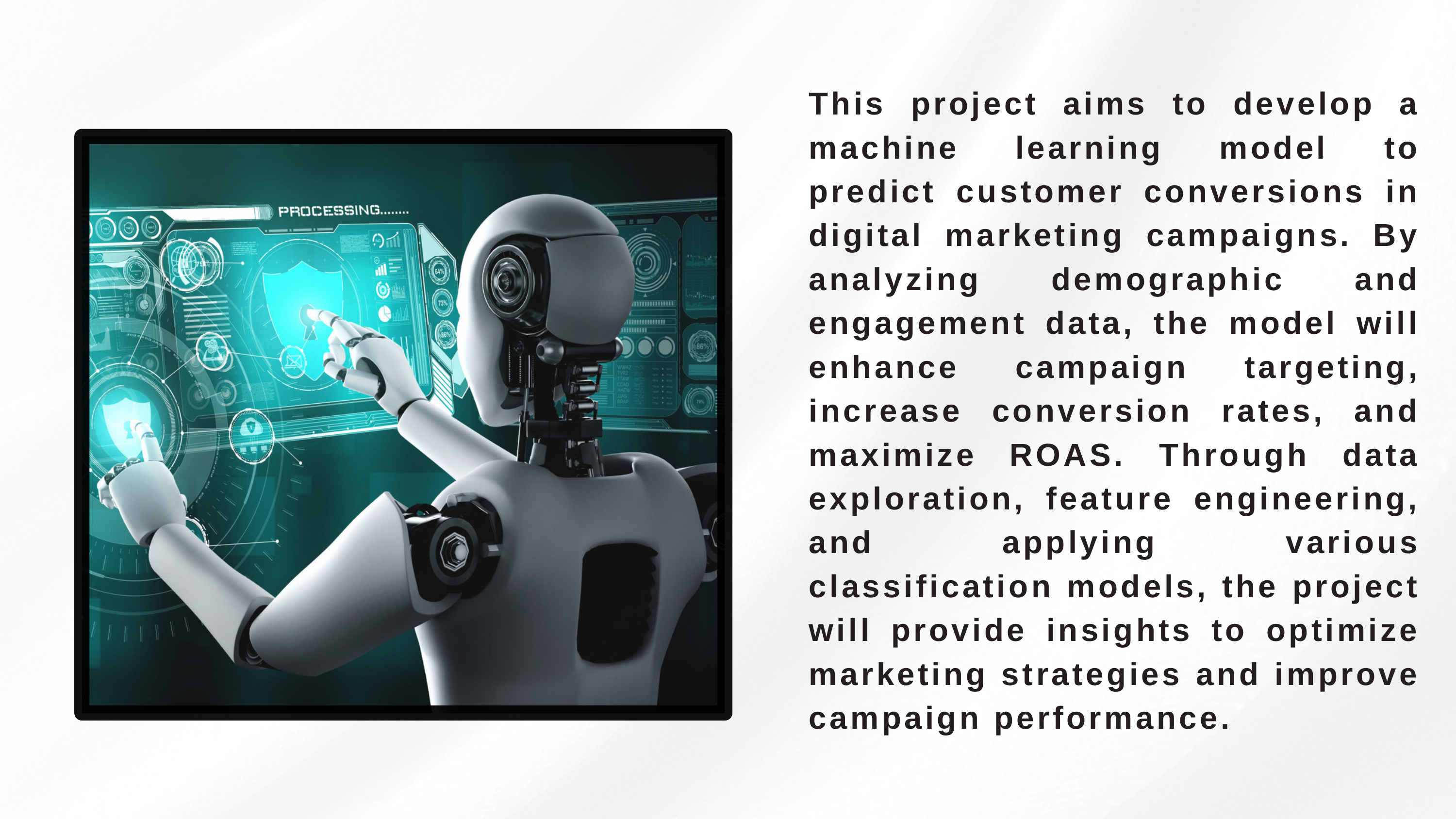

This project aims to develop a machine learning model to predict customer conversions in digital marketing campaigns. By analyzing demographic and engagement data, the model will enhance campaign targeting, increase conversion rates, and maximize ROAS. Through data exploration, feature engineering, and applying various classification models, the project will provide insights to optimize marketing strategies and improve campaign performance.